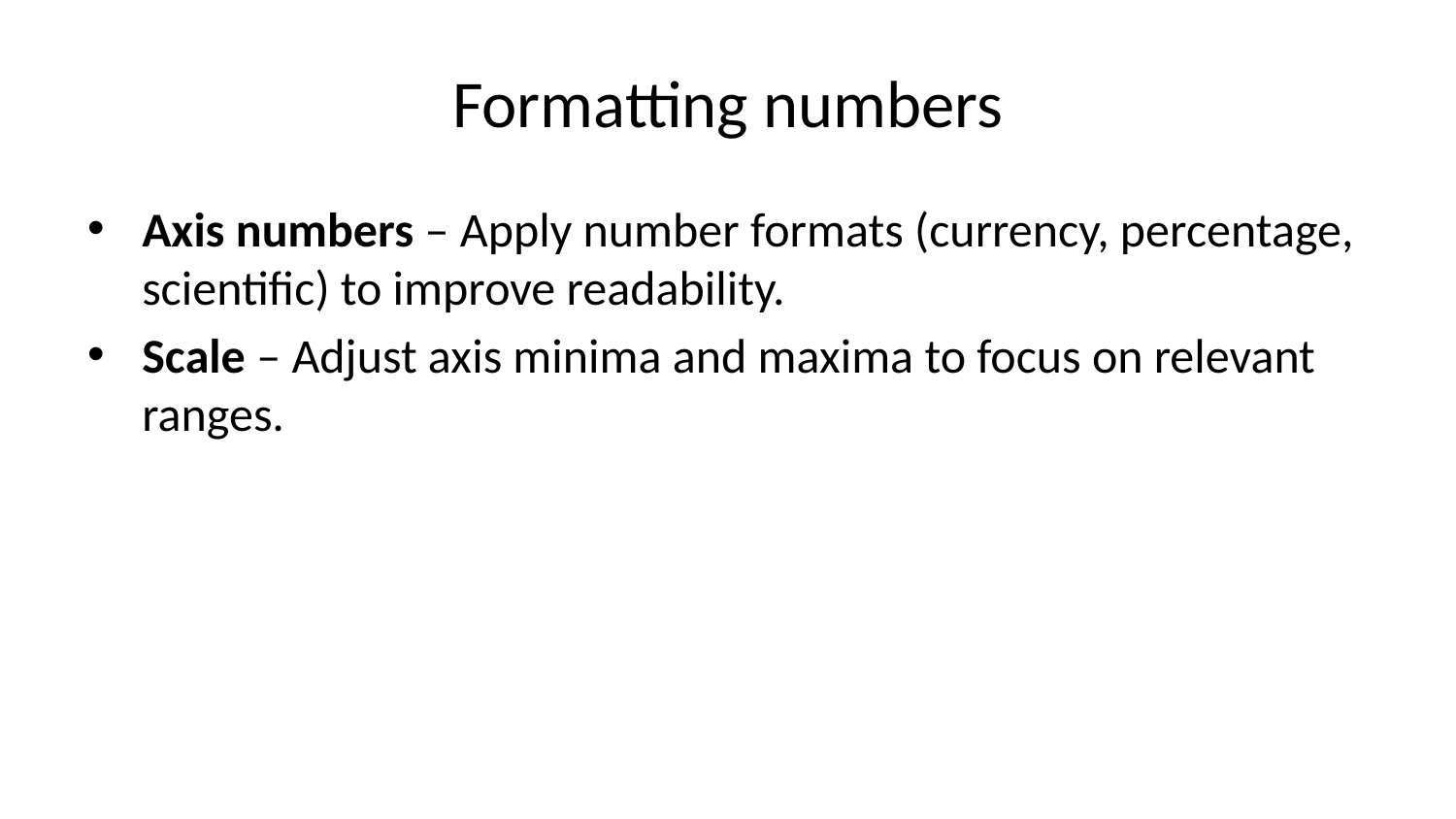

# Formatting numbers
Axis numbers – Apply number formats (currency, percentage, scientific) to improve readability.
Scale – Adjust axis minima and maxima to focus on relevant ranges.